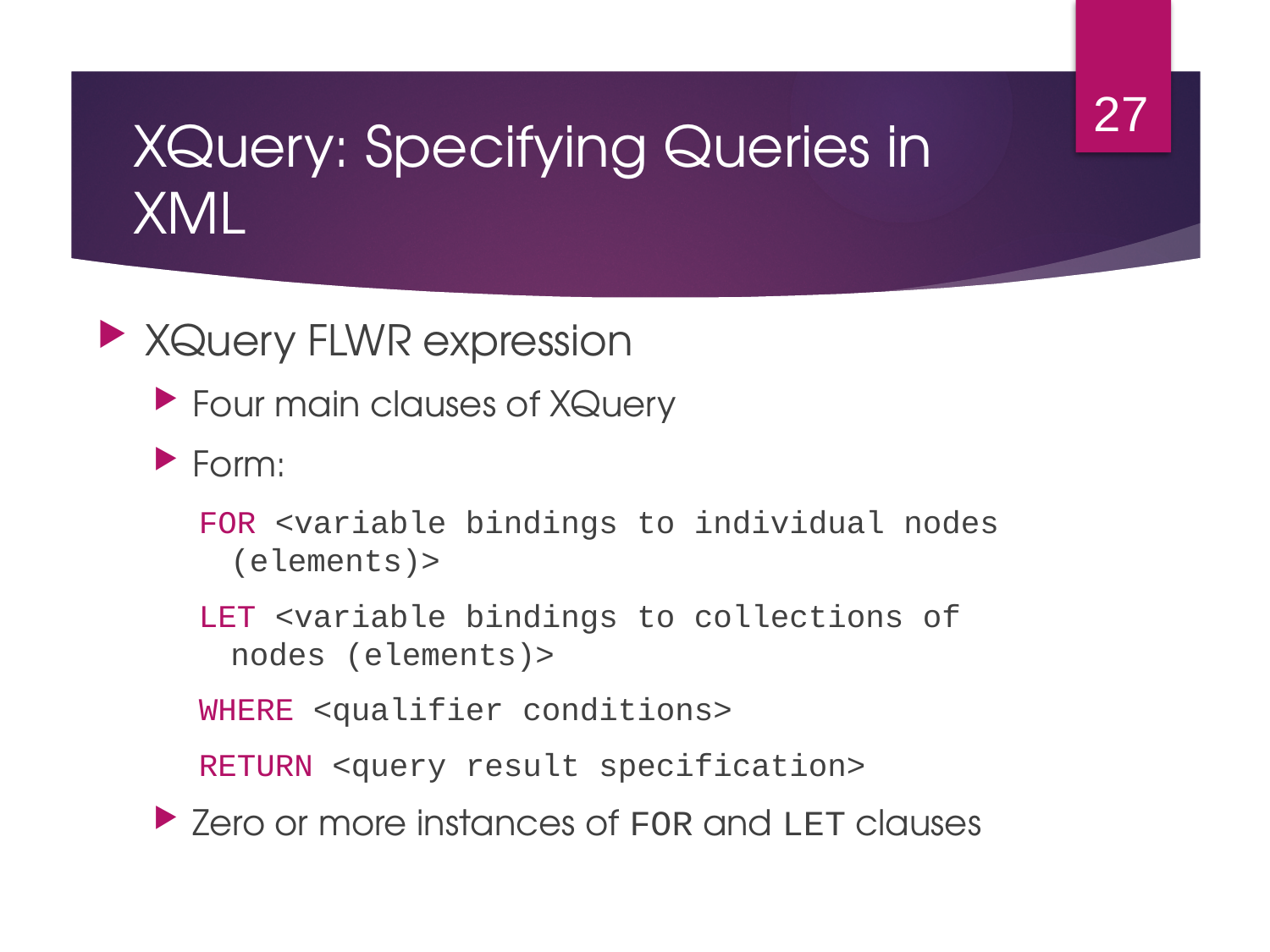

27
# XQuery: Specifying Queries in XML
XQuery FLWR expression
Four main clauses of XQuery
Form:
FOR <variable bindings to individual nodes (elements)>
LET <variable bindings to collections of nodes (elements)>
WHERE <qualifier conditions>
RETURN <query result specification>
Zero or more instances of FOR and LET clauses